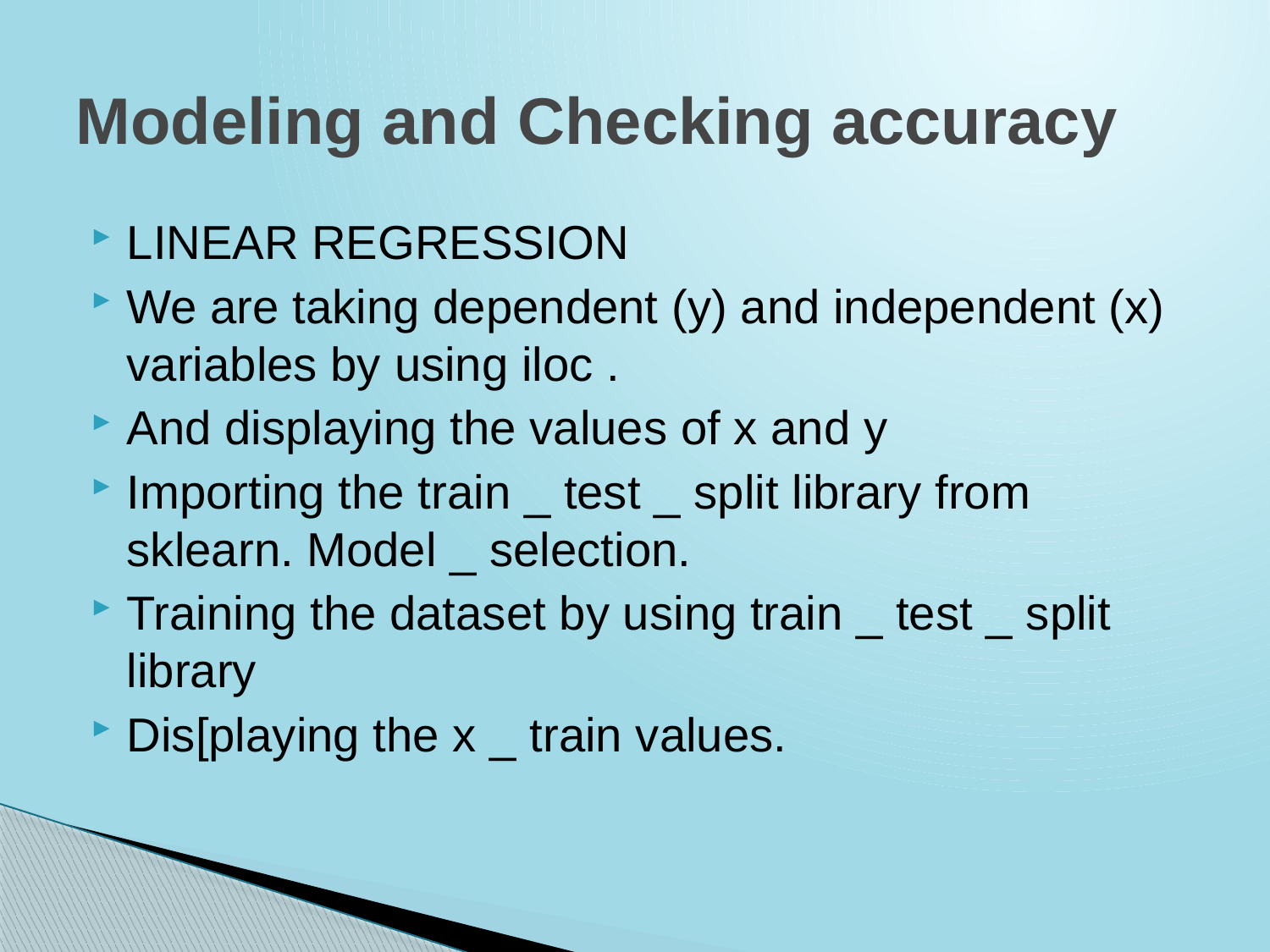

# Modeling and Checking accuracy
LINEAR REGRESSION
We are taking dependent (y) and independent (x) variables by using iloc .
And displaying the values of x and y
Importing the train _ test _ split library from sklearn. Model _ selection.
Training the dataset by using train _ test _ split library
Dis[playing the x _ train values.